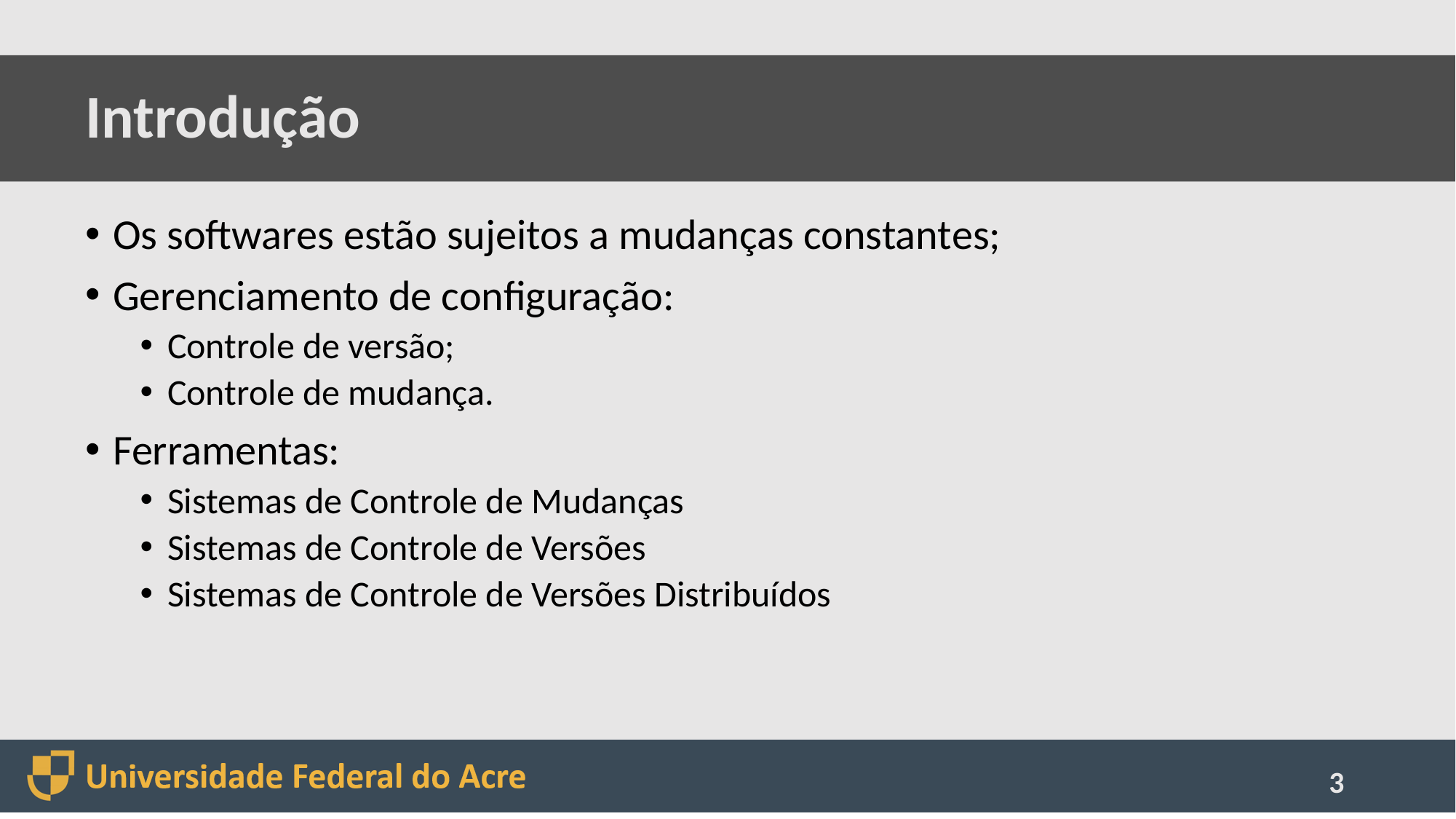

# Introdução
Os softwares estão sujeitos a mudanças constantes;
Gerenciamento de configuração:
Controle de versão;
Controle de mudança.
Ferramentas:
Sistemas de Controle de Mudanças
Sistemas de Controle de Versões
Sistemas de Controle de Versões Distribuídos

3